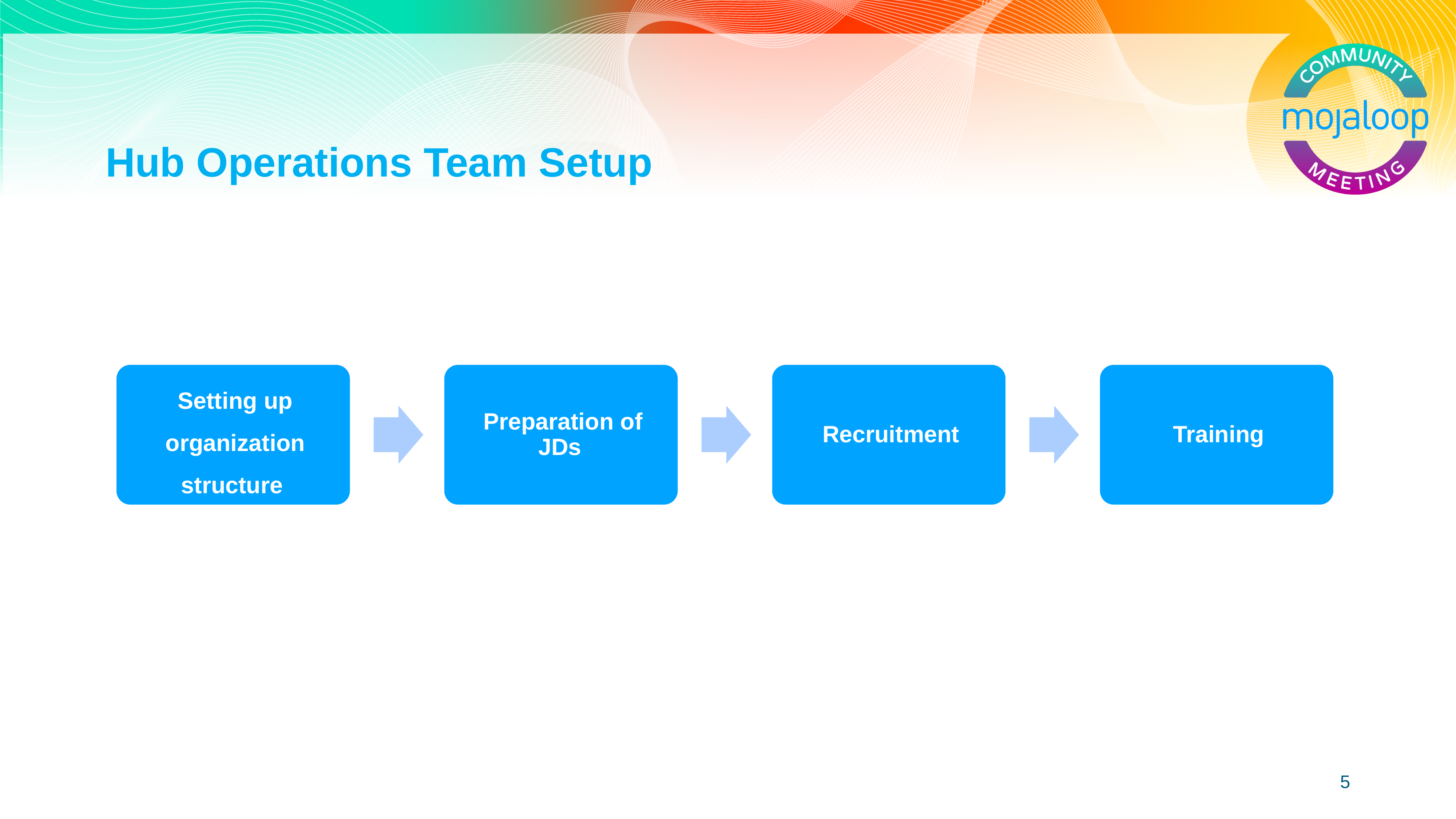

# Hub Operations Team Setup
Setting up organization structure

Preparation of JDs

Recruitment

Training
5